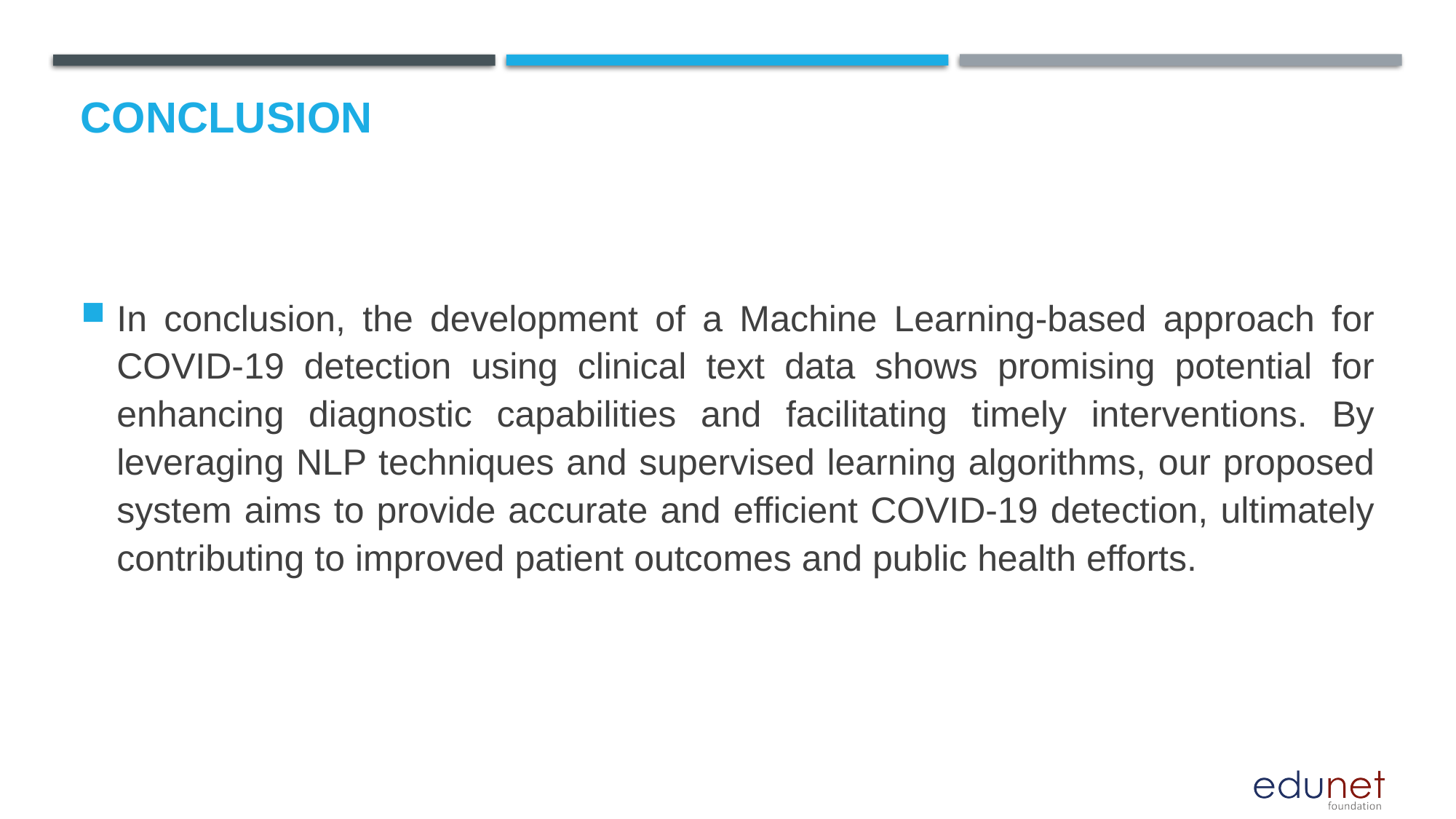

# Conclusion
In conclusion, the development of a Machine Learning-based approach for COVID-19 detection using clinical text data shows promising potential for enhancing diagnostic capabilities and facilitating timely interventions. By leveraging NLP techniques and supervised learning algorithms, our proposed system aims to provide accurate and efficient COVID-19 detection, ultimately contributing to improved patient outcomes and public health efforts.